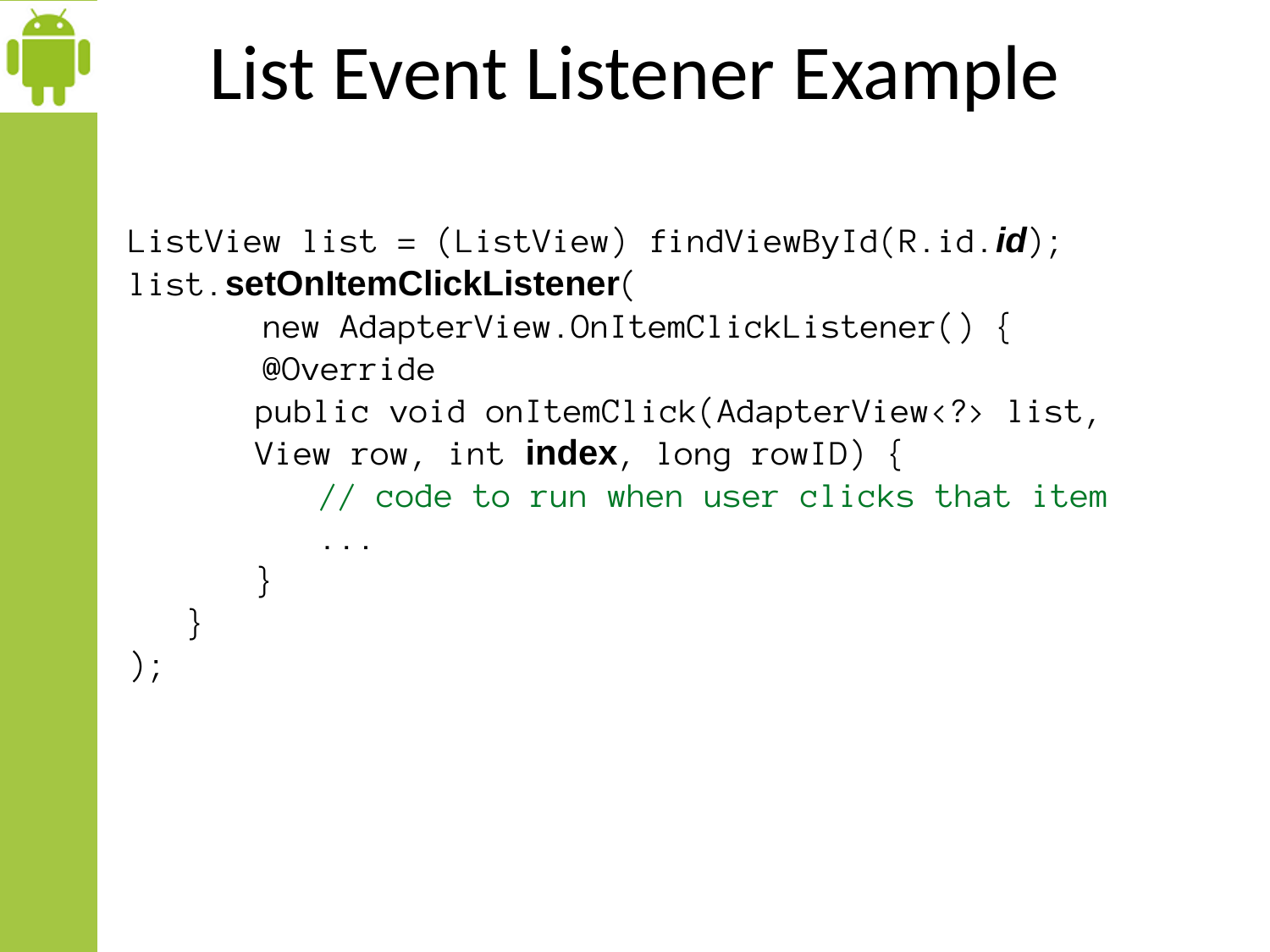

# List Event Listener Example
ListView list = (ListView) findViewById(R.id.id);
list.setOnItemClickListener(
       new AdapterView.OnItemClickListener() {
       @Override
public void onItemClick(AdapterView<?> list,
View row, int index, long rowID) {
// code to run when user clicks that item
...
}
   }
);